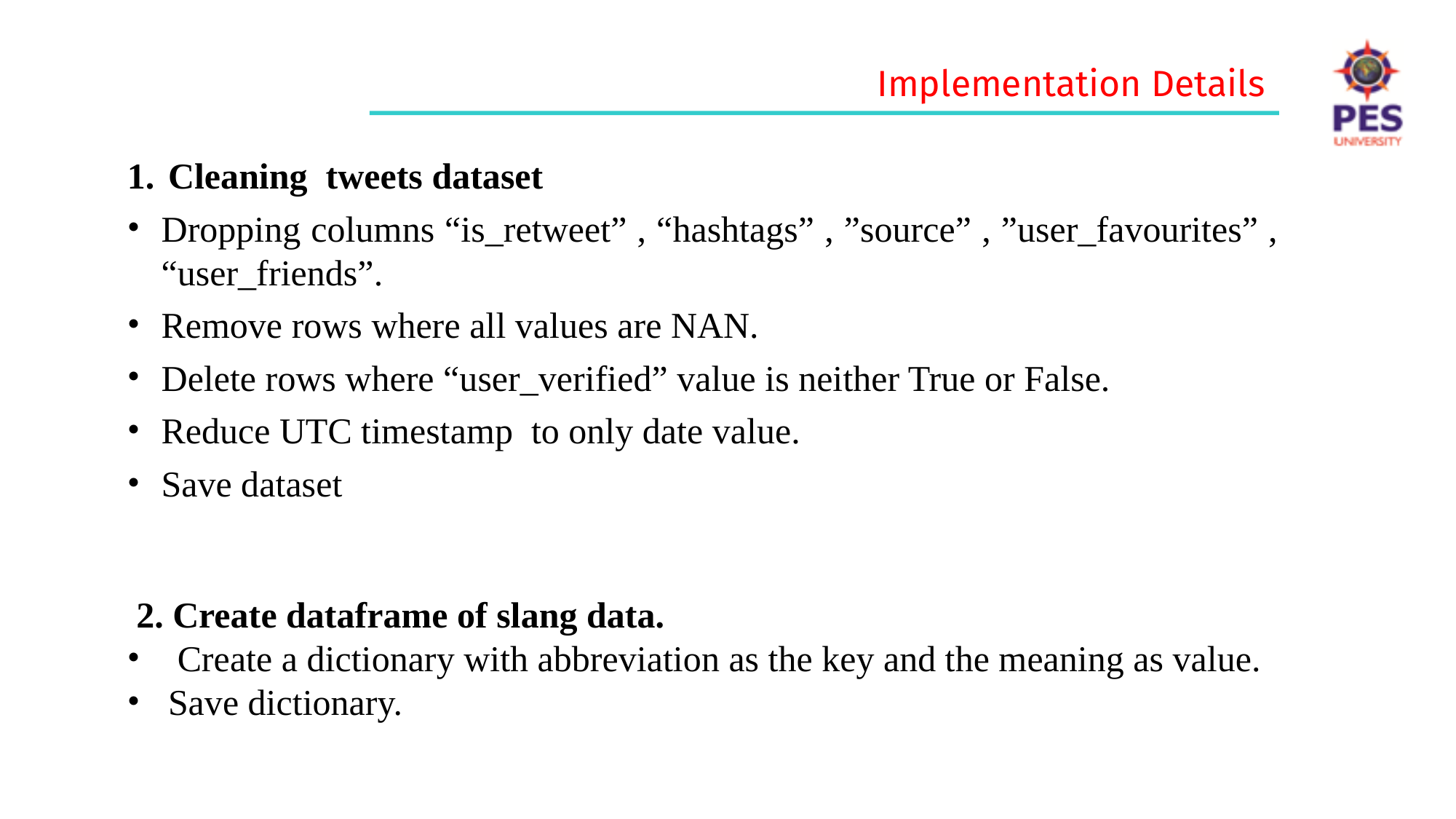

Implementation Details

Cleaning  tweets dataset
Dropping columns “is_retweet” , “hashtags” , ”source” , ”user_favourites” , “user_friends”.
Remove rows where all values are NAN.
Delete rows where “user_verified” value is neither True or False.
Reduce UTC timestamp  to only date value.
Save dataset

 2. Create dataframe of slang data.
 Create a dictionary with abbreviation as the key and the meaning as value.
Save dictionary.